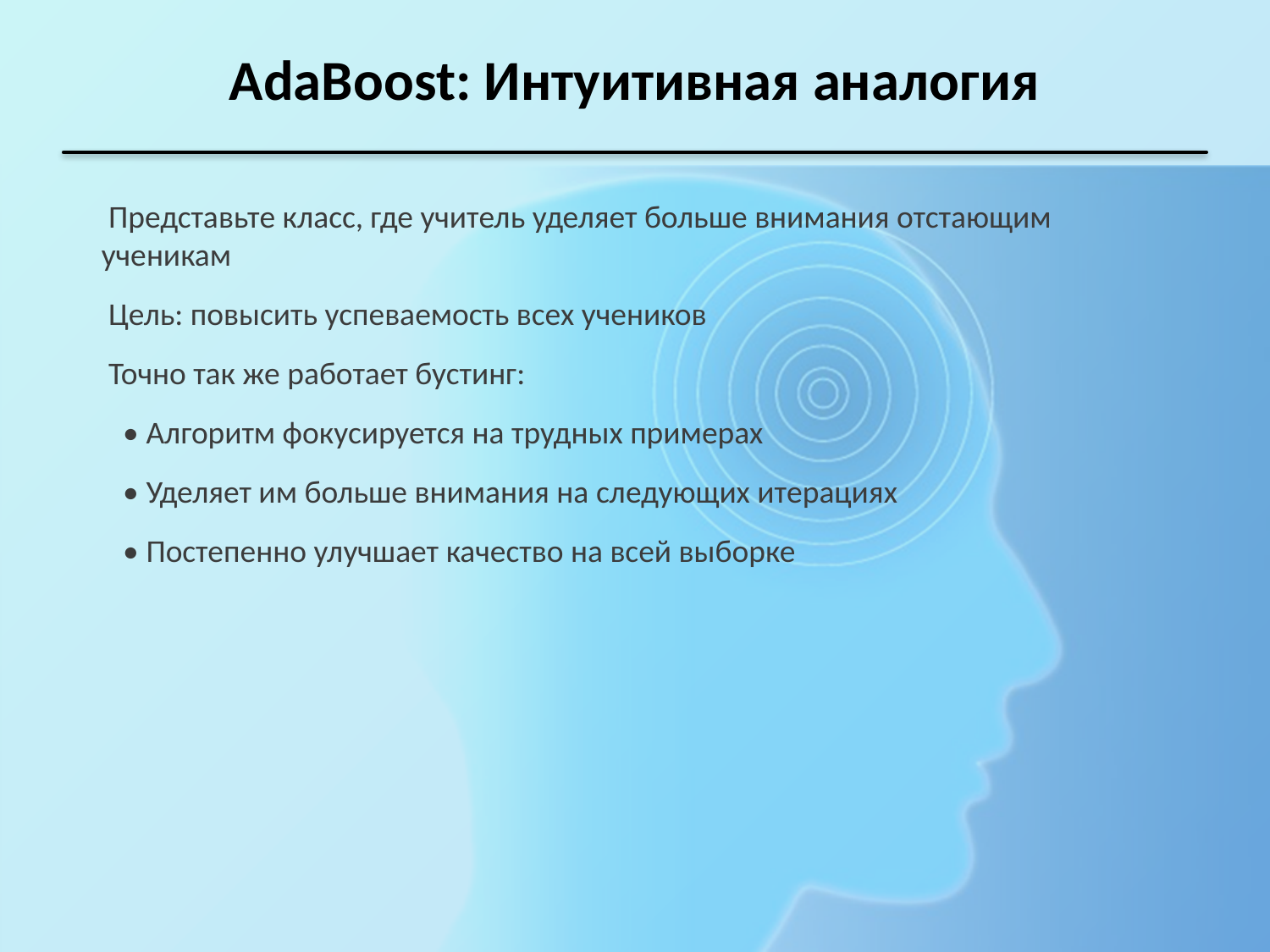

AdaBoost: Интуитивная аналогия

 Представьте класс, где учитель уделяет больше внимания отстающим ученикам
 Цель: повысить успеваемость всех учеников
 Точно так же работает бустинг:
   • Алгоритм фокусируется на трудных примерах
   • Уделяет им больше внимания на следующих итерациях
   • Постепенно улучшает качество на всей выборке